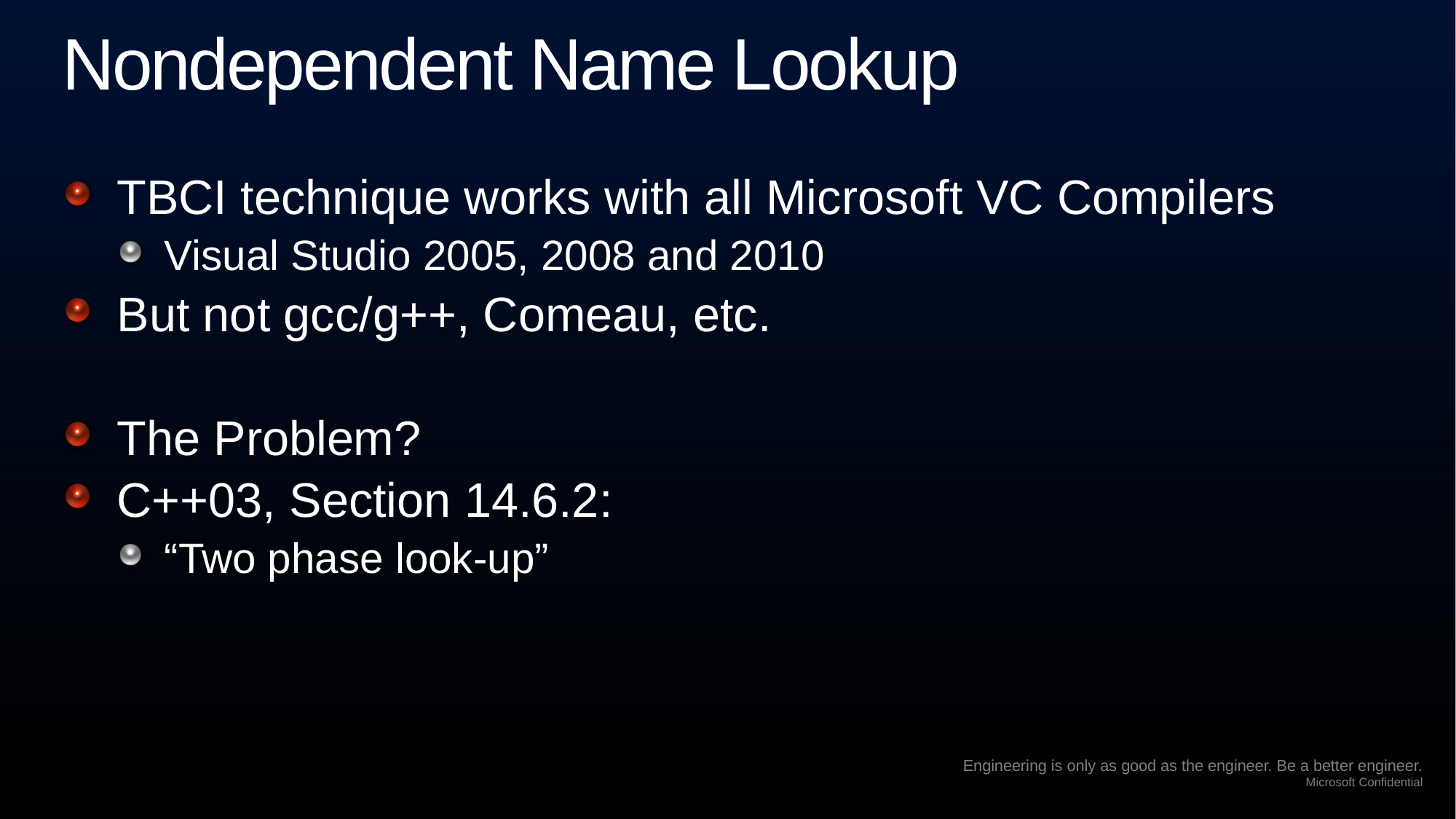

# Nondependent Name Lookup
TBCI technique works with all Microsoft VC Compilers
Visual Studio 2005, 2008 and 2010
But not gcc/g++, Comeau, etc.

The Problem?
C++03, Section 14.6.2:
“Two phase look-up”